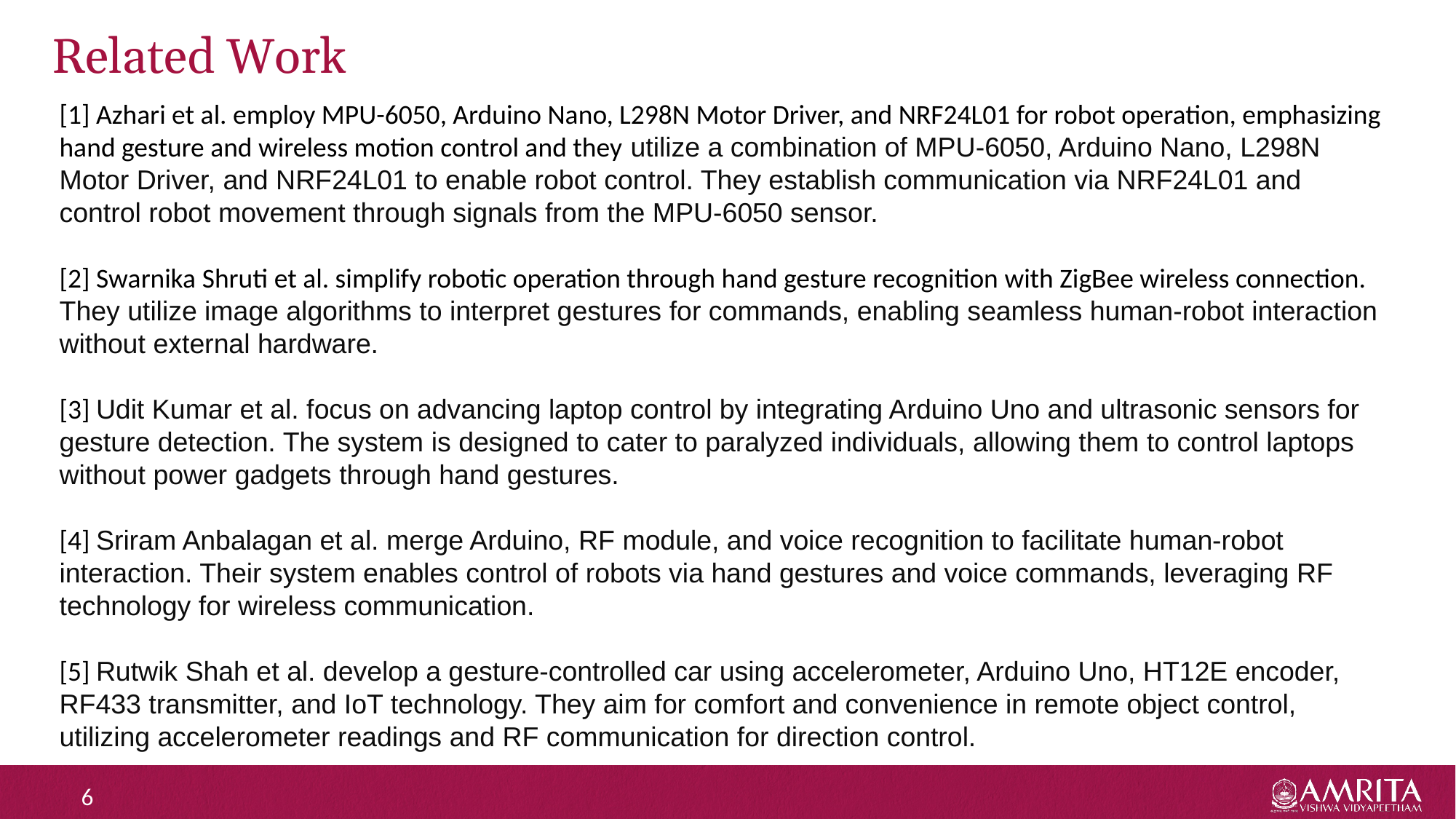

# Related Work
[1] Azhari et al. employ MPU-6050, Arduino Nano, L298N Motor Driver, and NRF24L01 for robot operation, emphasizing hand gesture and wireless motion control and they utilize a combination of MPU-6050, Arduino Nano, L298N Motor Driver, and NRF24L01 to enable robot control. They establish communication via NRF24L01 and control robot movement through signals from the MPU-6050 sensor.

[2] Swarnika Shruti et al. simplify robotic operation through hand gesture recognition with ZigBee wireless connection. They utilize image algorithms to interpret gestures for commands, enabling seamless human-robot interaction without external hardware.

[3] Udit Kumar et al. focus on advancing laptop control by integrating Arduino Uno and ultrasonic sensors for gesture detection. The system is designed to cater to paralyzed individuals, allowing them to control laptops without power gadgets through hand gestures.

[4] Sriram Anbalagan et al. merge Arduino, RF module, and voice recognition to facilitate human-robot interaction. Their system enables control of robots via hand gestures and voice commands, leveraging RF technology for wireless communication.

[5] Rutwik Shah et al. develop a gesture-controlled car using accelerometer, Arduino Uno, HT12E encoder, RF433 transmitter, and IoT technology. They aim for comfort and convenience in remote object control, utilizing accelerometer readings and RF communication for direction control.
6